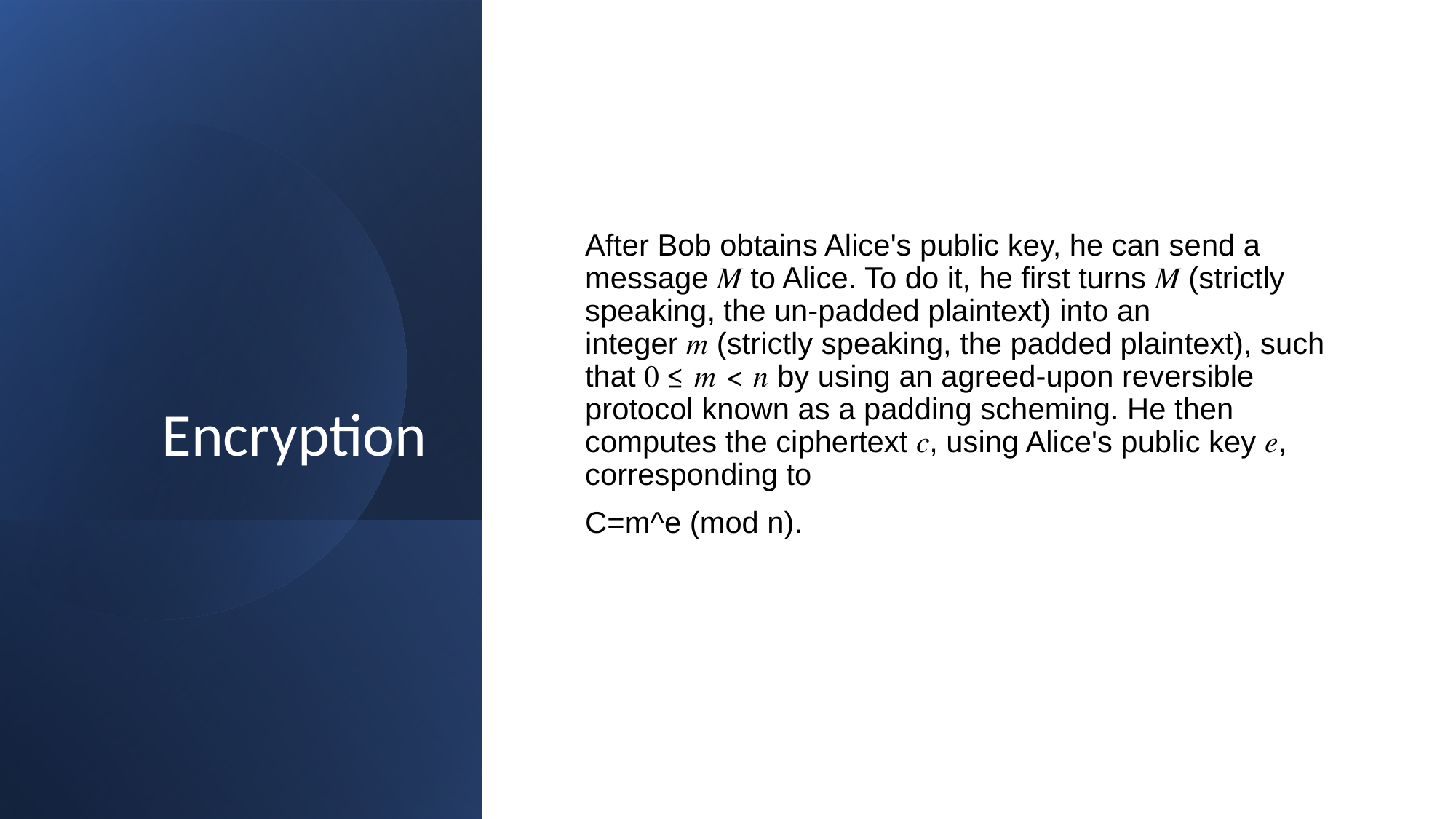

# Encryption
After Bob obtains Alice's public key, he can send a message M to Alice. To do it, he first turns M (strictly speaking, the un-padded plaintext) into an integer m (strictly speaking, the padded plaintext), such that 0 ≤ m < n by using an agreed-upon reversible protocol known as a padding scheming. He then computes the ciphertext c, using Alice's public key e, corresponding to
C=m^e (mod n).